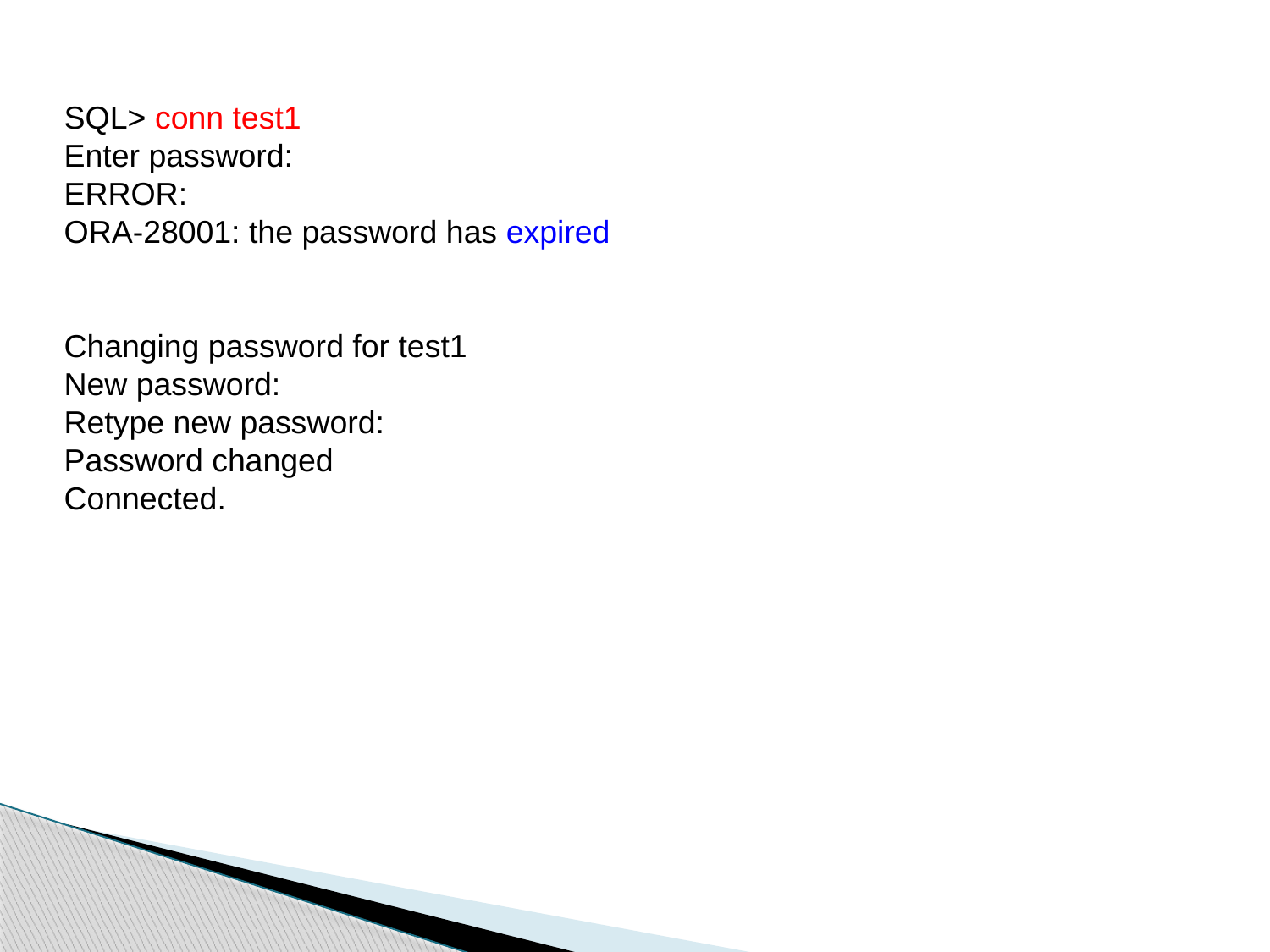

SQL> conn test1
Enter password:
ERROR:
ORA-28001: the password has expired

Changing password for test1
New password:
Retype new password:
Password changed
Connected.